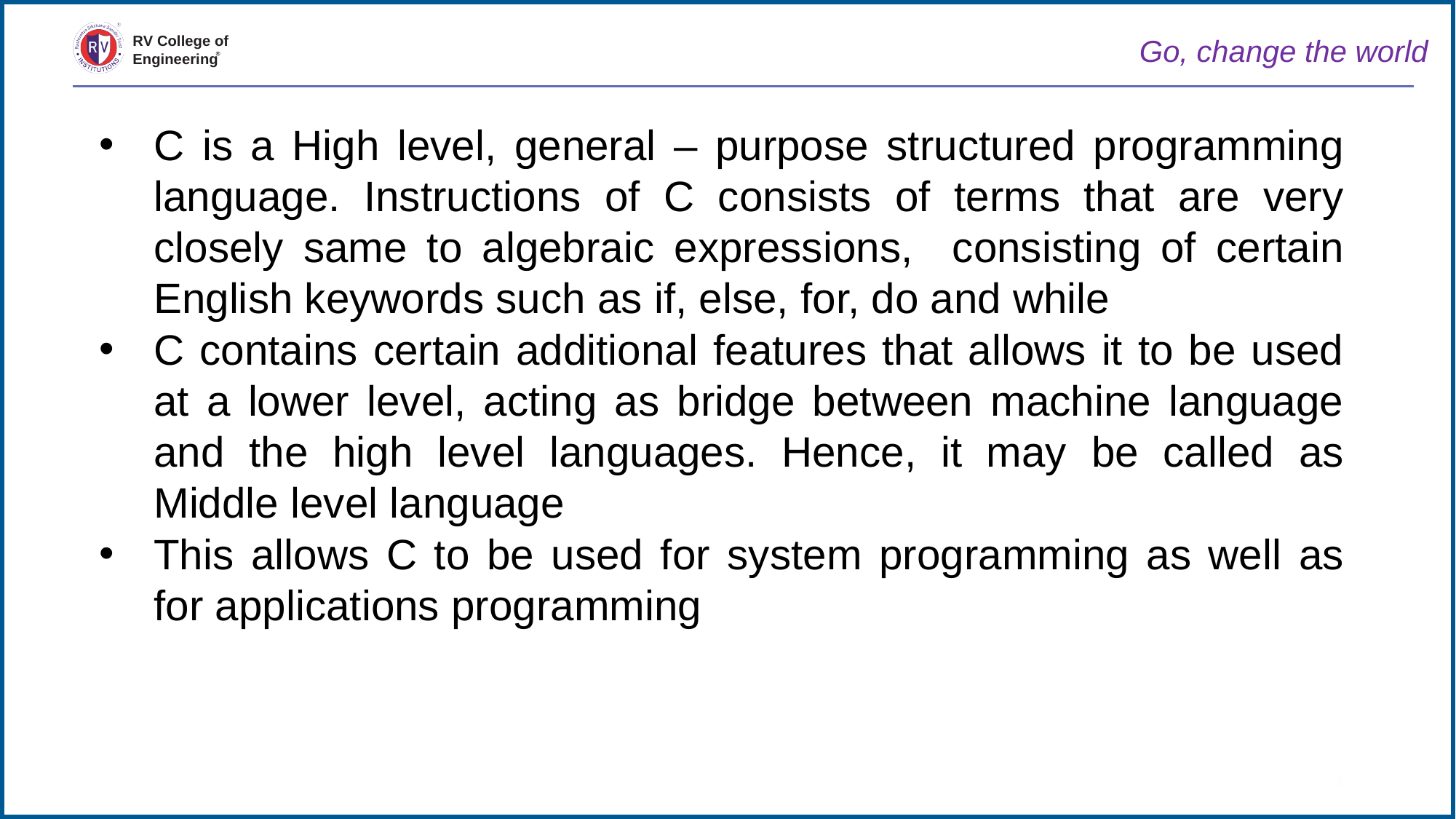

Go, change the world
RV College of
Engineering

C is a High level, general – purpose structured programming language. Instructions of C consists of terms that are very closely same to algebraic expressions,  consisting of certain English keywords such as if, else, for, do and while
C contains certain additional features that allows it to be used at a lower level, acting as bridge between machine language and the high level languages. Hence, it may be called as Middle level language
This allows C to be used for system programming as well as for applications programming

4